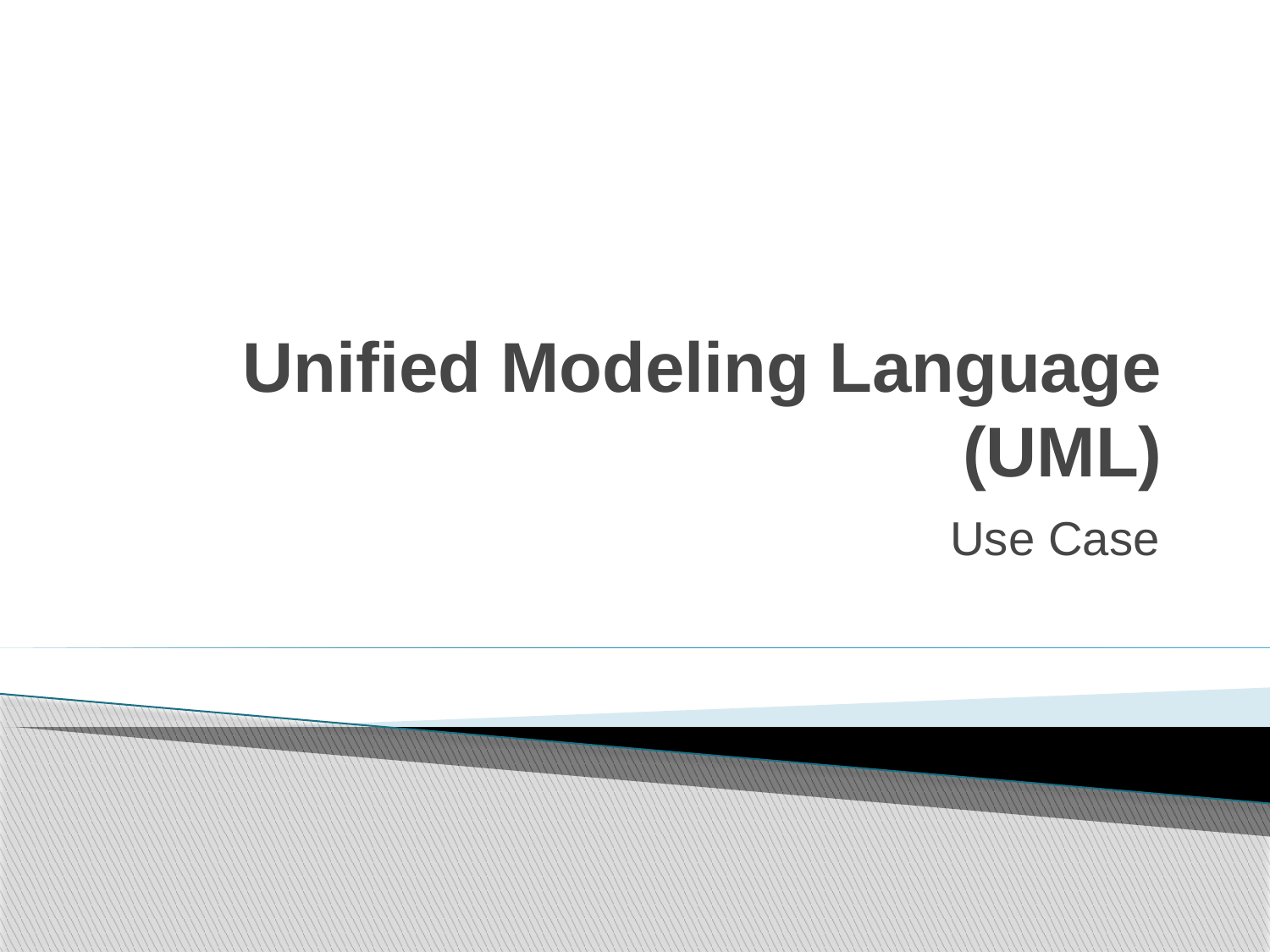

# Unified Modeling Language (UML)
Use Case